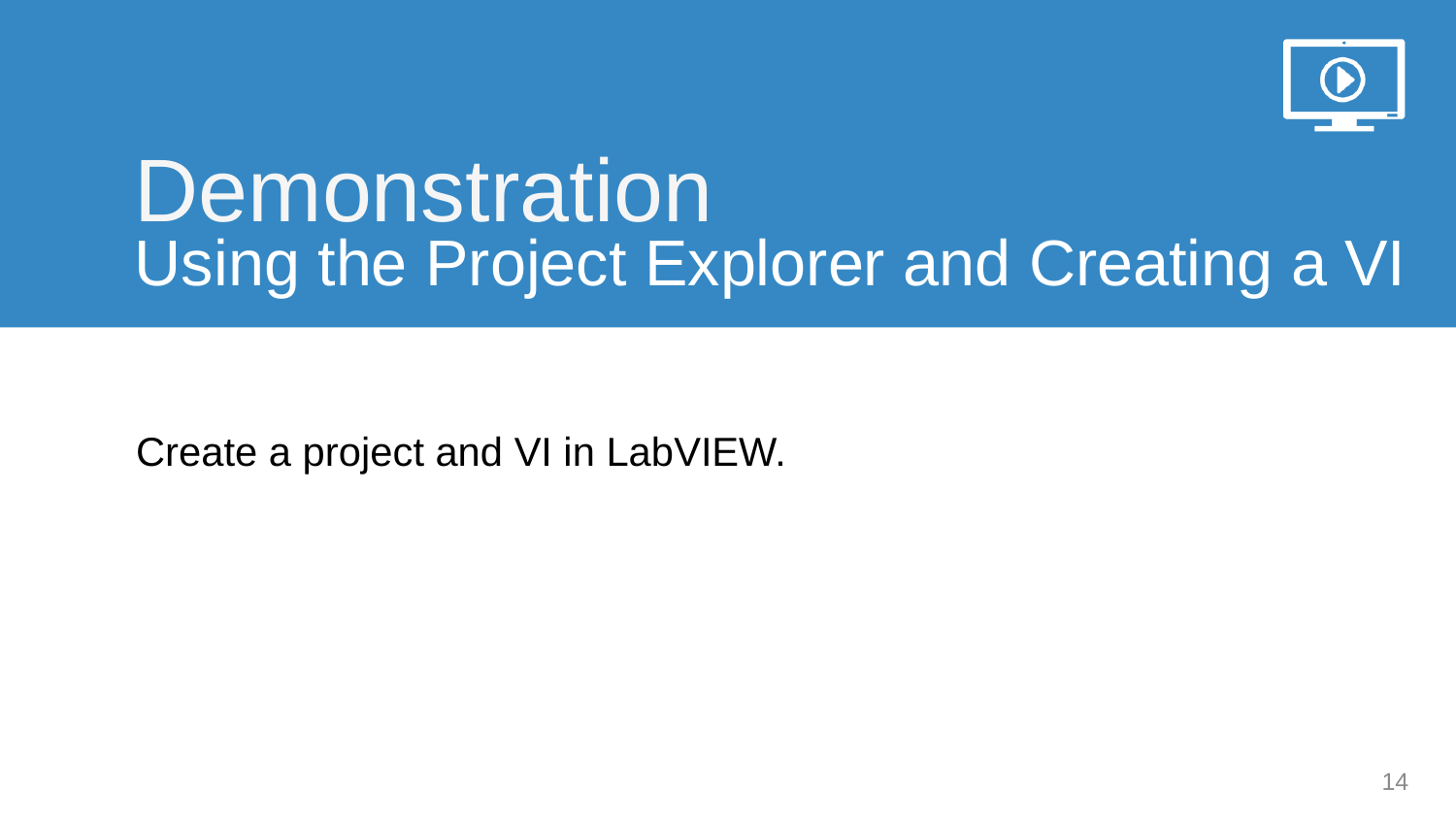

Using the Project Explorer and Creating a VI
Create a project and VI in LabVIEW.
14